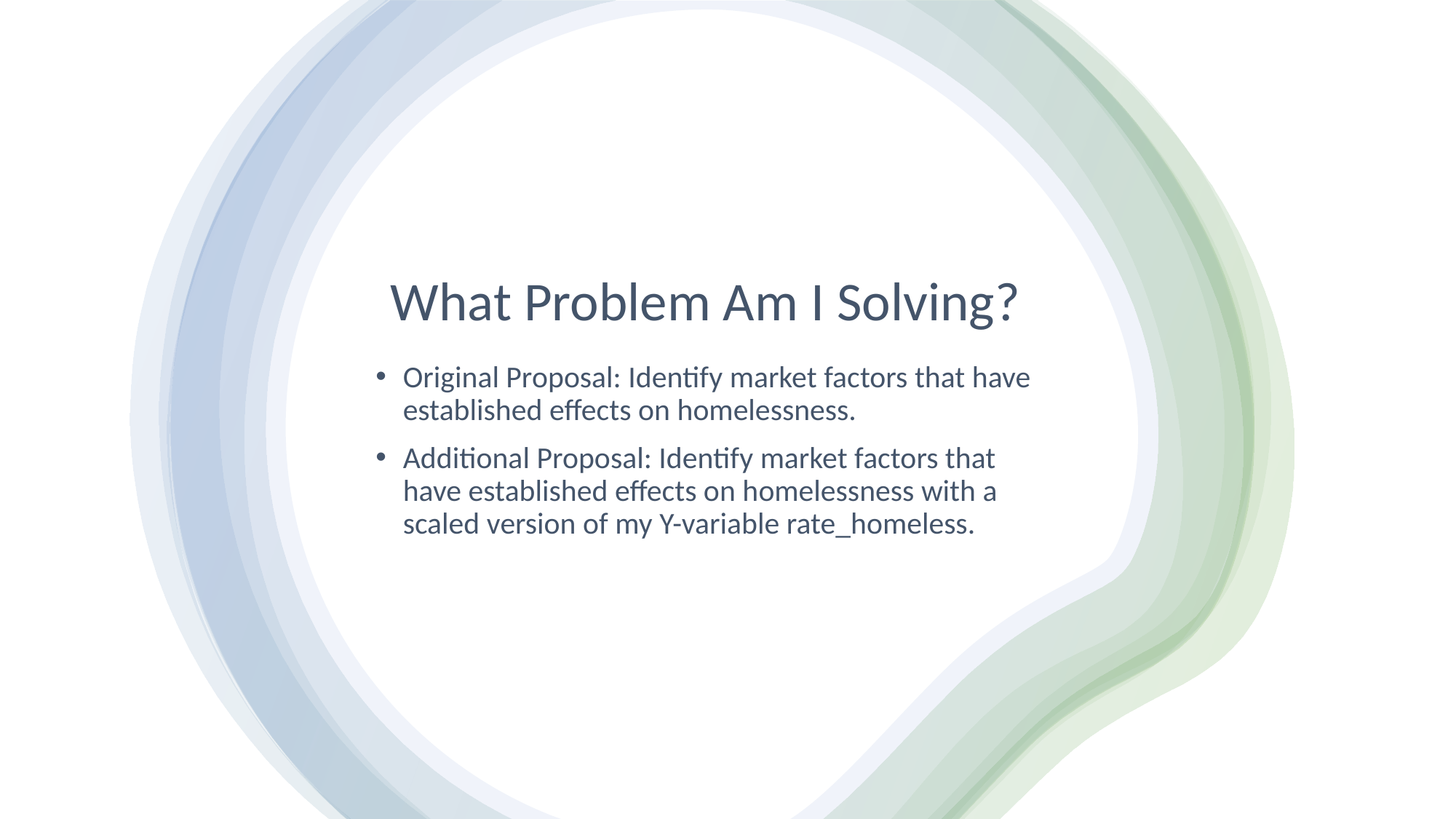

# What Problem Am I Solving?
Original Proposal: Identify market factors that have established effects on homelessness.
Additional Proposal: Identify market factors that have established effects on homelessness with a scaled version of my Y-variable rate_homeless.